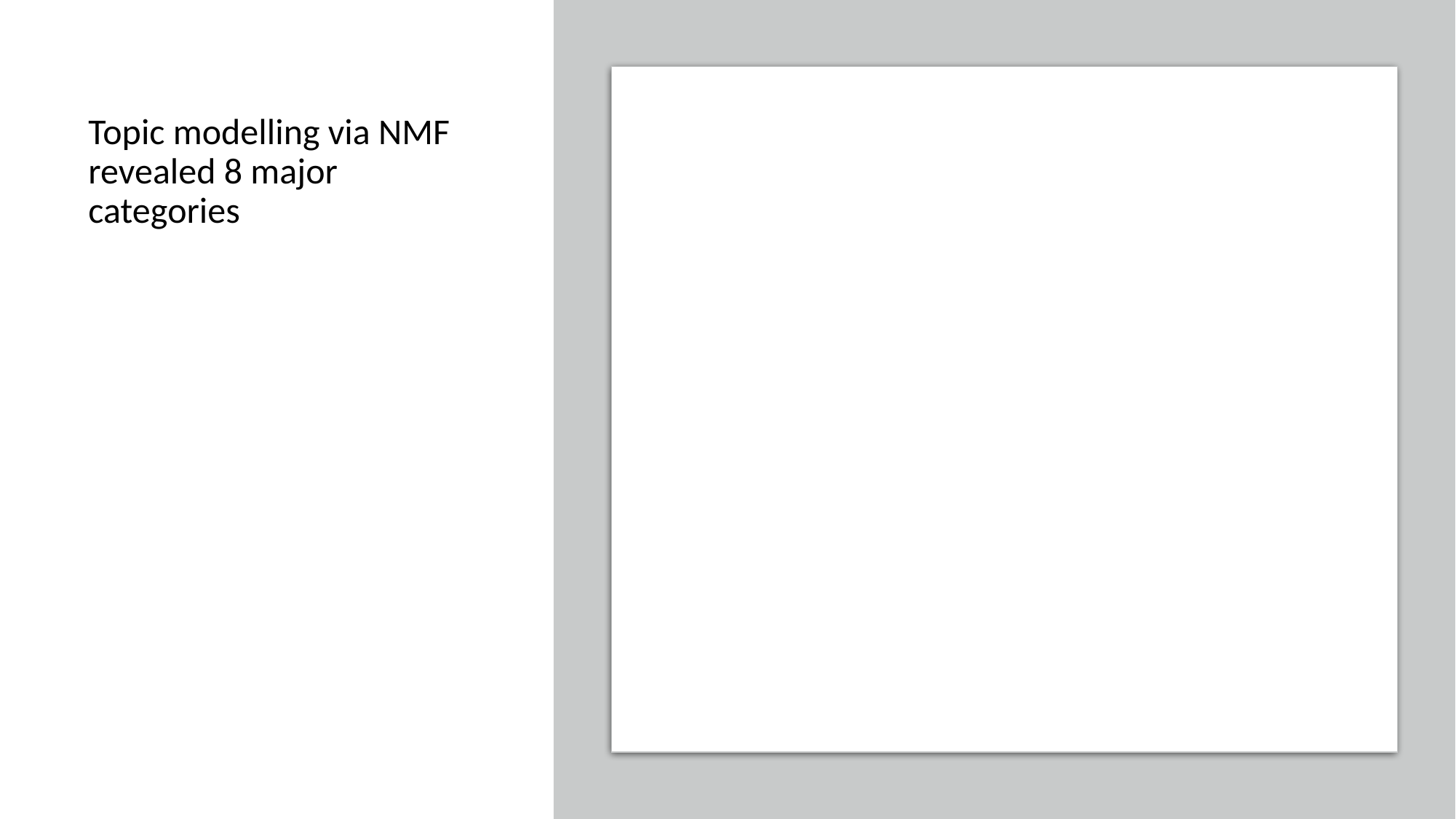

# Topic modelling via NMF revealed 8 major categories